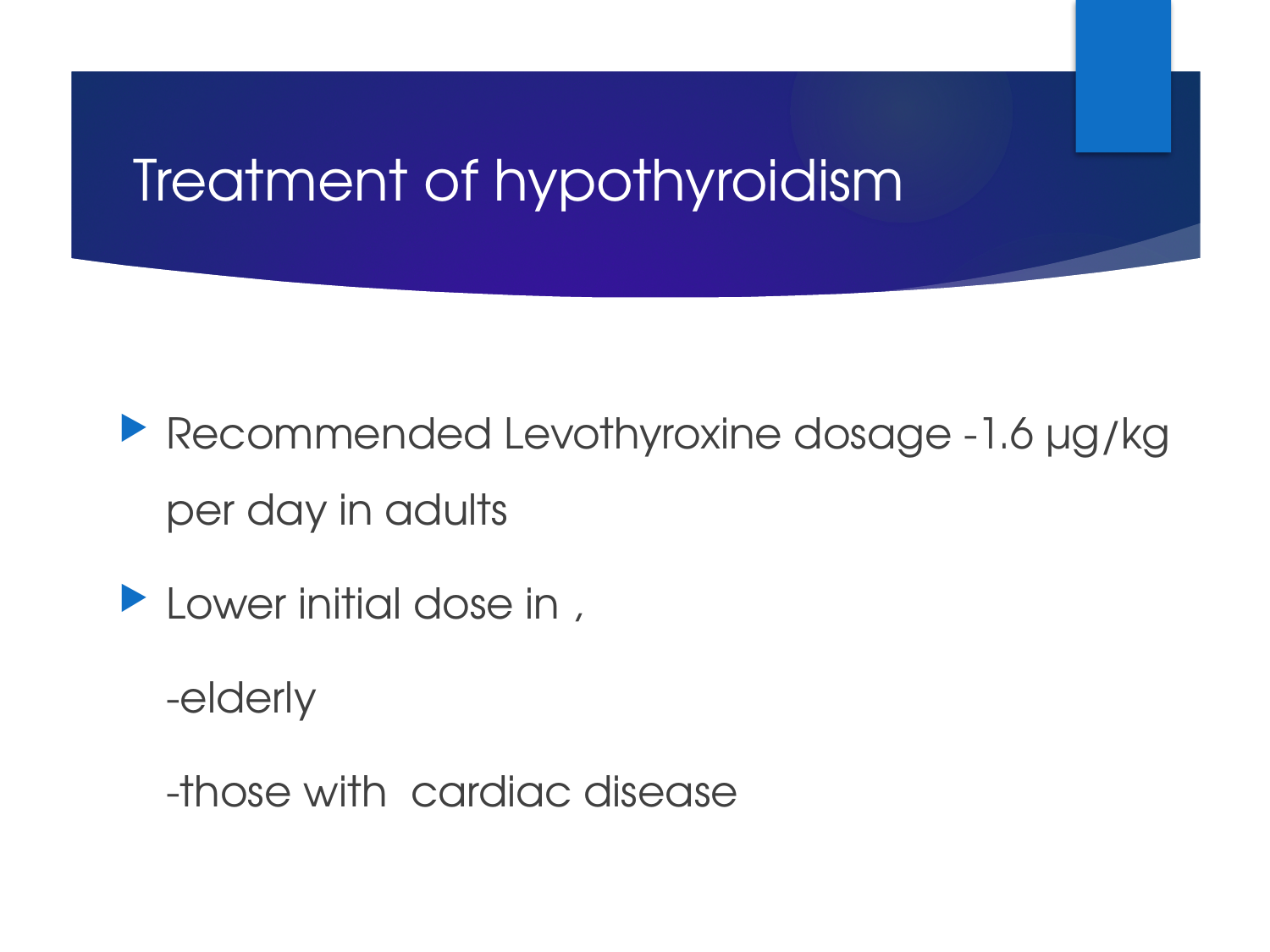

# Treatment of hypothyroidism

Recommended Levothyroxine dosage -1.6 μg/kg per day in adults
Lower initial dose in ,
	-elderly
	-those with  cardiac disease